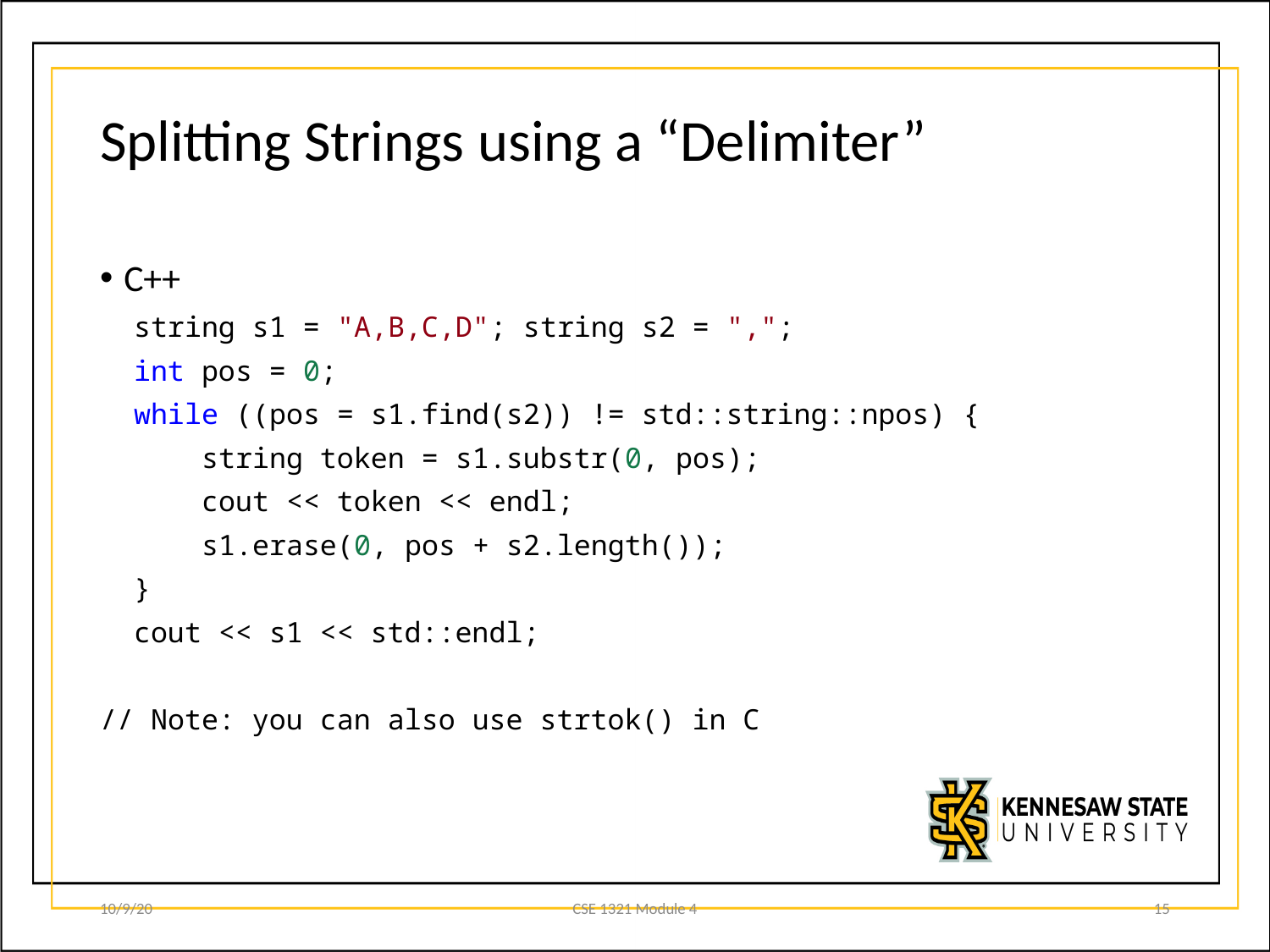

# Splitting Strings using a “Delimiter”
C++
  string s1 = "A,B,C,D"; string s2 = ",";
  int pos = 0;
  while ((pos = s1.find(s2)) != std::string::npos) {
      string token = s1.substr(0, pos);
      cout << token << endl;
      s1.erase(0, pos + s2.length());
  }
  cout << s1 << std::endl;

// Note: you can also use strtok() in C

10/9/20
CSE 1321 Module 4
15